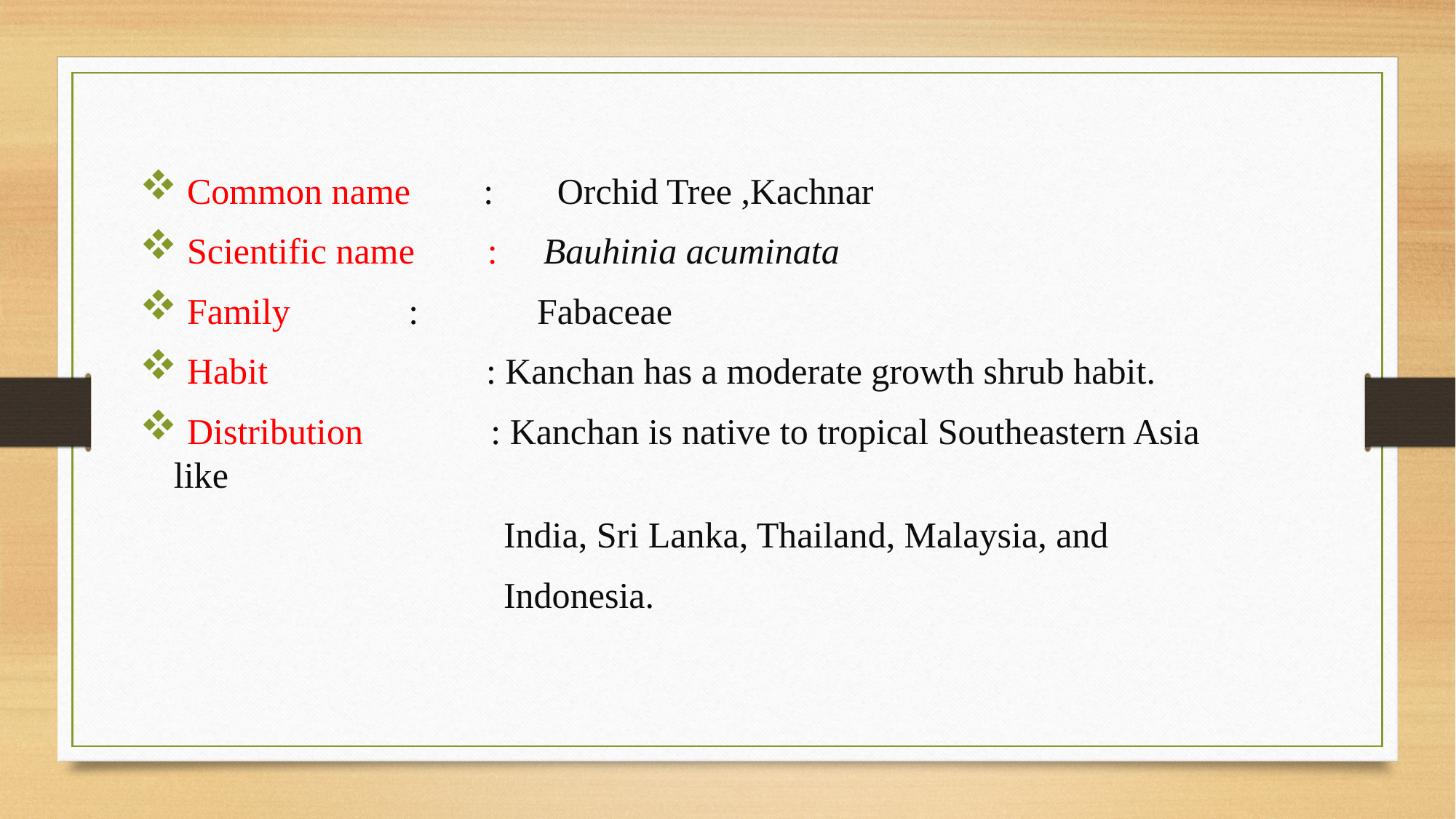

Common name        :       Orchid Tree ,Kachnar
 Scientific name        :     Bauhinia acuminata
 Family             :             Fabaceae
 Habit                        : Kanchan has a moderate growth shrub habit.
 Distribution              : Kanchan is native to tropical Southeastern Asia like
                                        India, Sri Lanka, Thailand, Malaysia, and
                                        Indonesia.